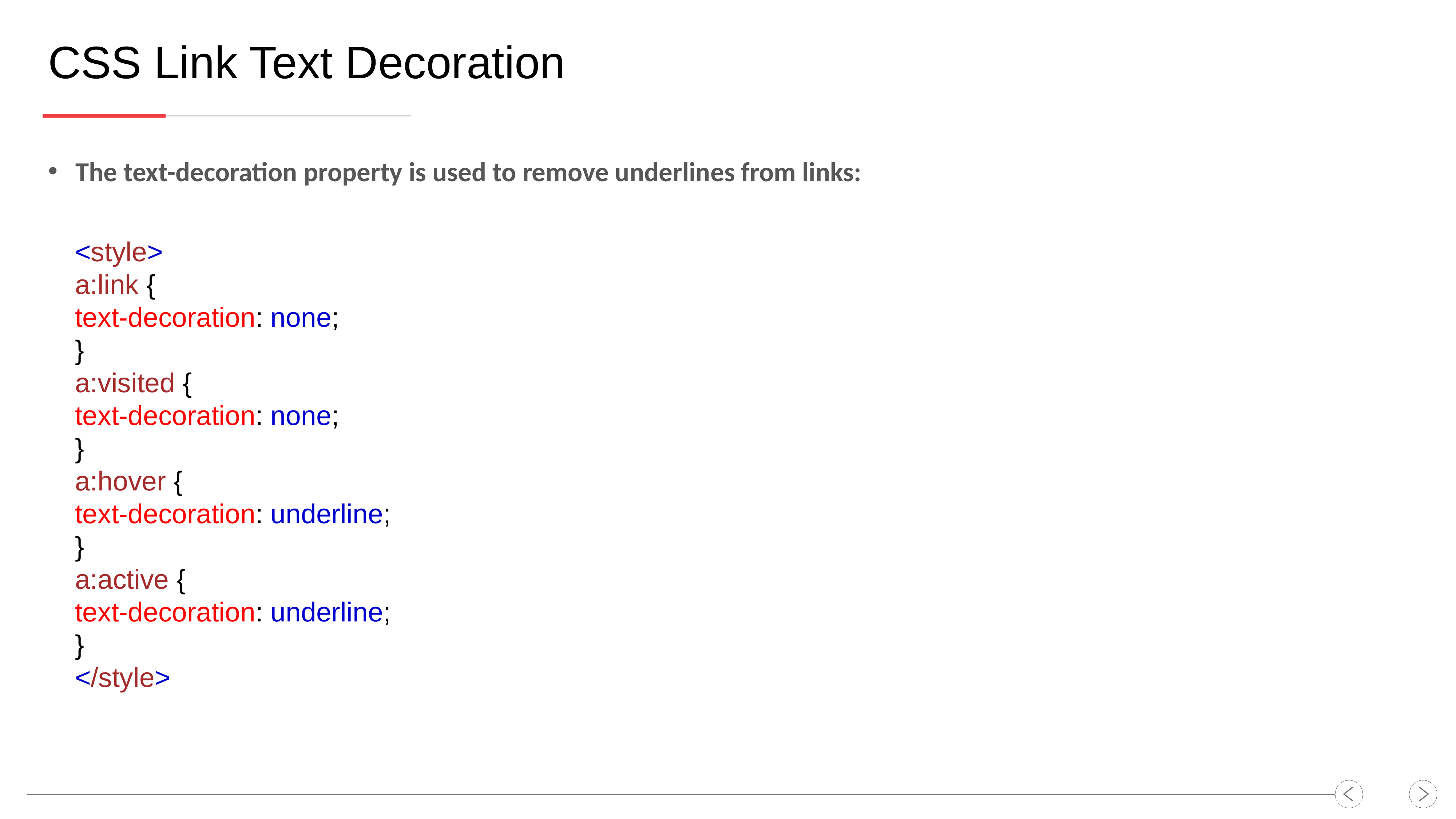

CSS Link Text Decoration
The text-decoration property is used to remove underlines from links:
<style>
a:link {
text-decoration: none;
}
a:visited {
text-decoration: none;
}
a:hover {
text-decoration: underline;
}
a:active {
text-decoration: underline;
}
</style>